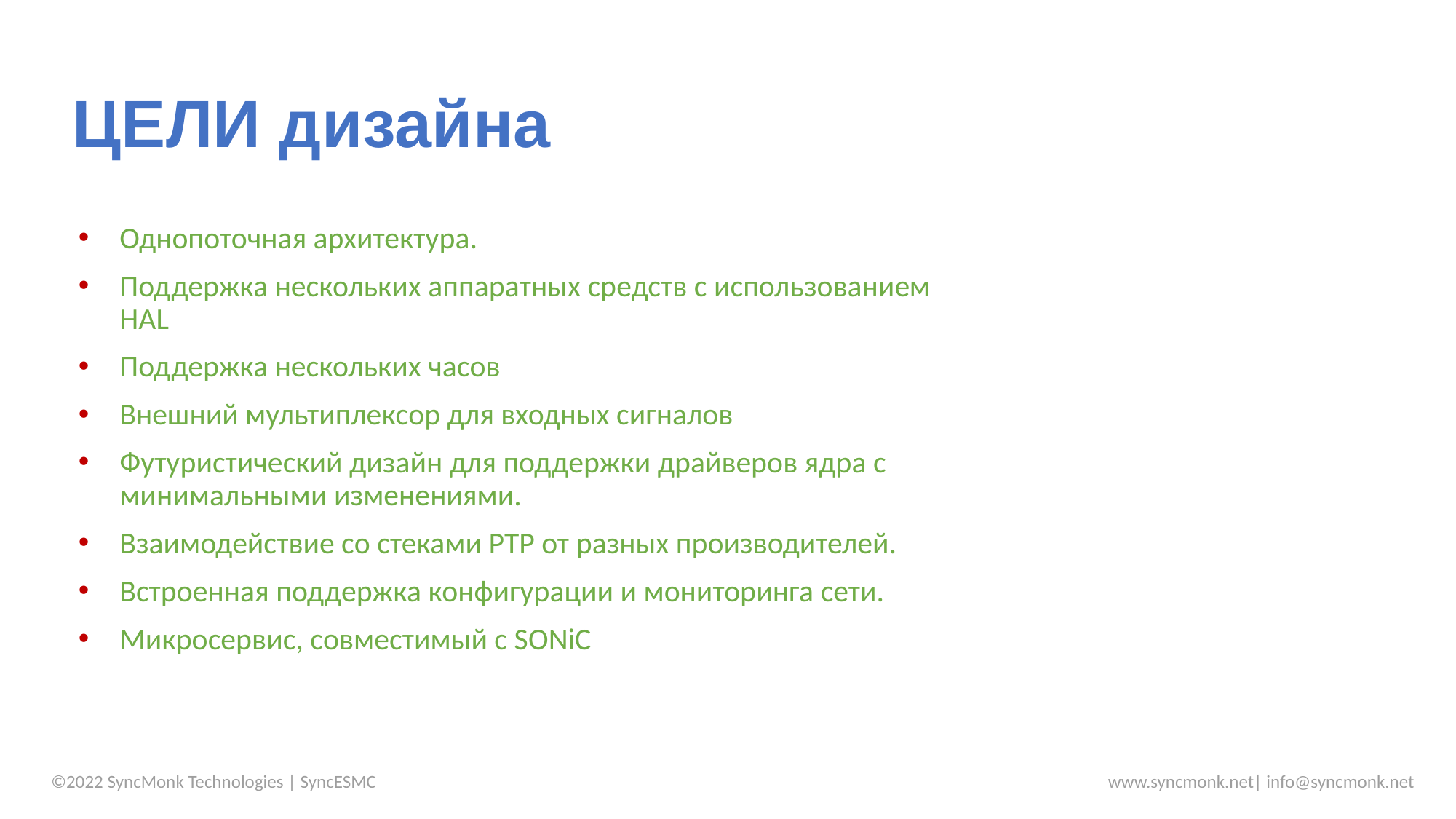

# ЦЕЛИ дизайна

Однопоточная архитектура.
Поддержка нескольких аппаратных средств с использованием HAL
Поддержка нескольких часов
Внешний мультиплексор для входных сигналов
Футуристический дизайн для поддержки драйверов ядра с минимальными изменениями.
Взаимодействие со стеками PTP от разных производителей.
Встроенная поддержка конфигурации и мониторинга сети.
Микросервис, совместимый с SONiC
www.syncmonk.net| info@syncmonk.net
©2022 SyncMonk Technologies | SyncESMC